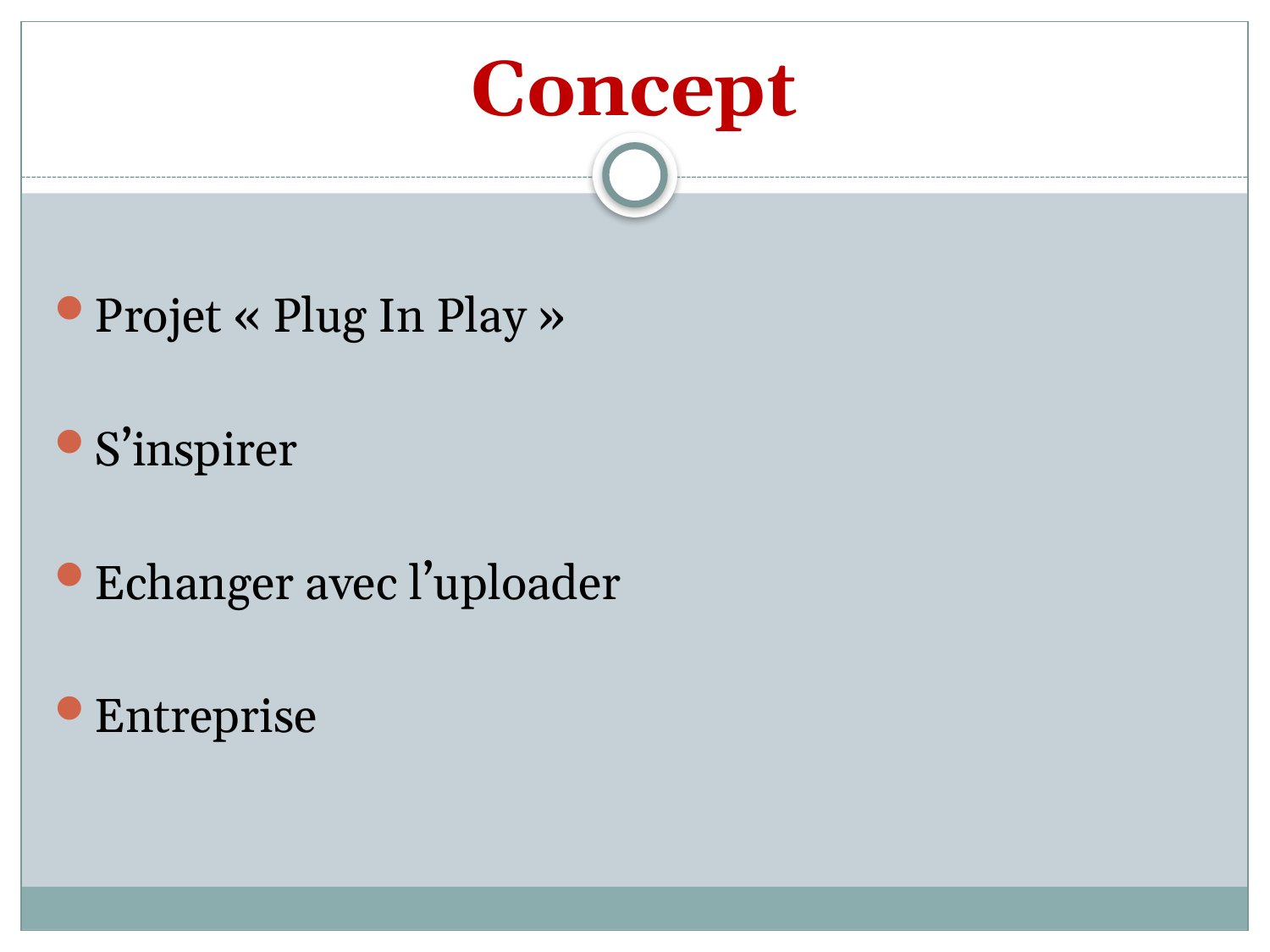

# Concept

Projet « Plug In Play »

S’inspirer

Echanger avec l’uploader

Entreprise